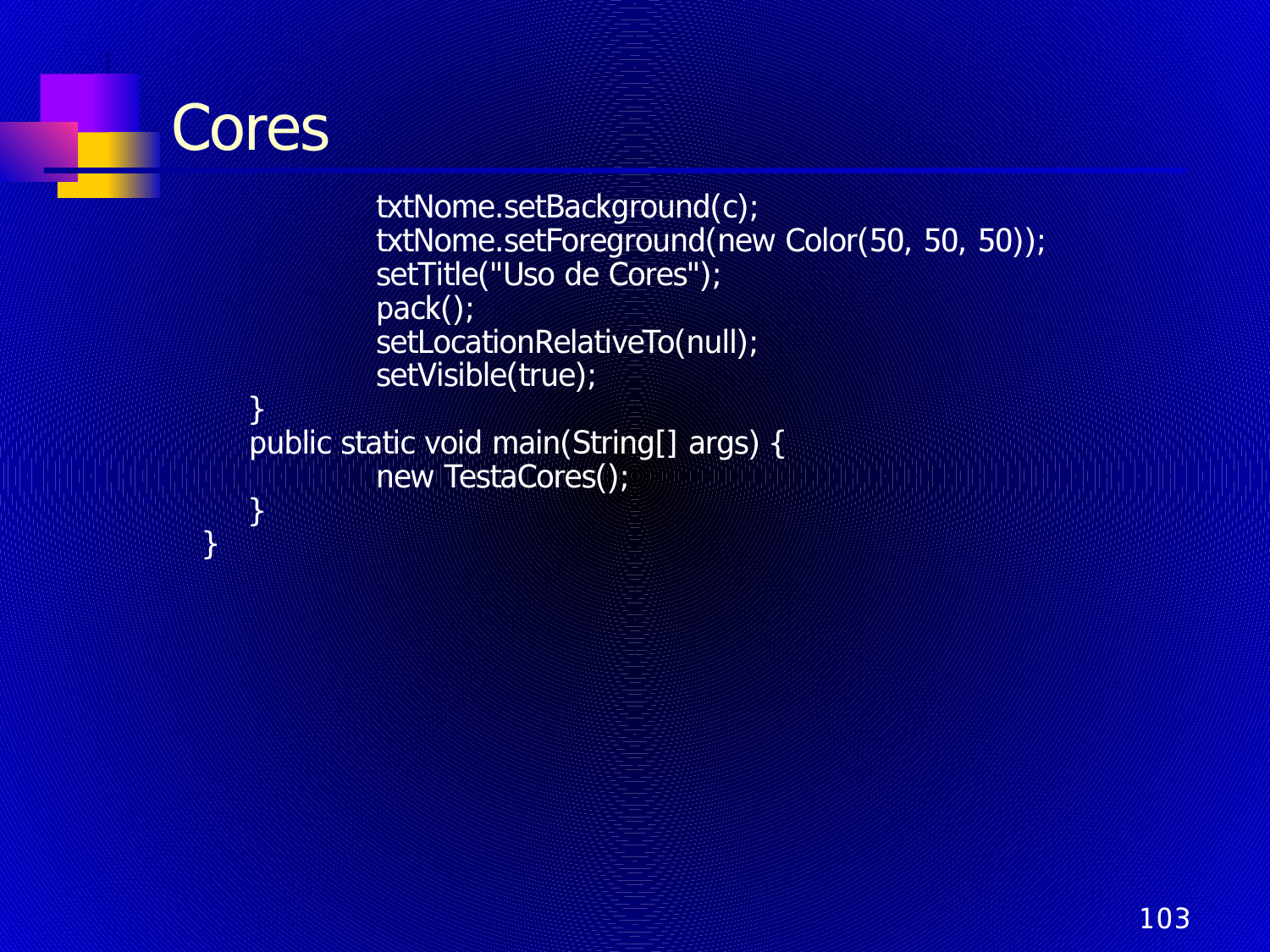

Cores
		txtNome.setBackground(c);
		txtNome.setForeground(new Color(50, 50, 50));
		setTitle("Uso de Cores");
		pack();
		setLocationRelativeTo(null);
		setVisible(true);
	}
	public static void main(String[] args) {
		new TestaCores();
	}
}
103